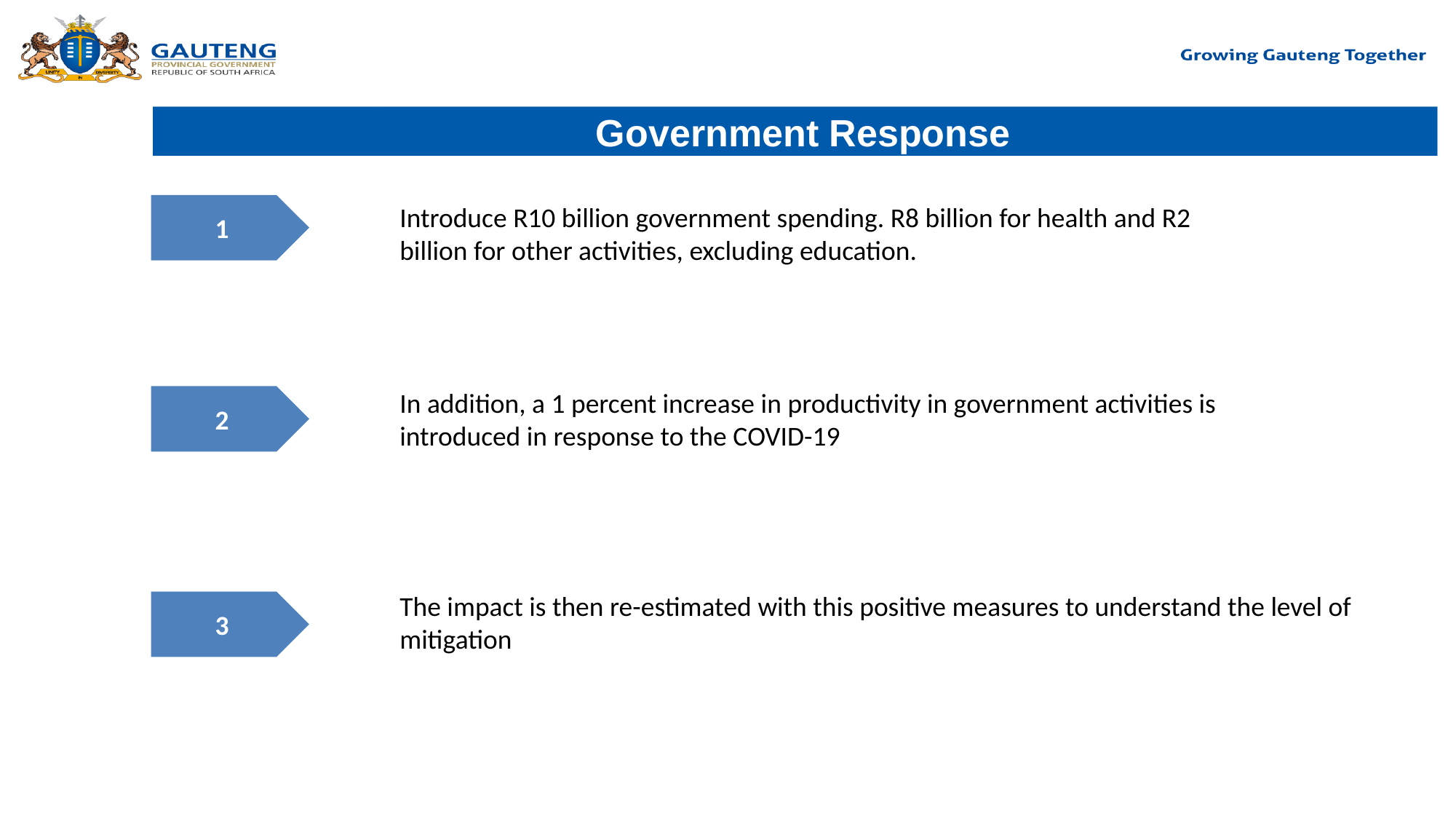

# Government Response
1
Introduce R10 billion government spending. R8 billion for health and R2 billion for other activities, excluding education.
In addition, a 1 percent increase in productivity in government activities is introduced in response to the COVID-19
2
The impact is then re-estimated with this positive measures to understand the level of mitigation
3